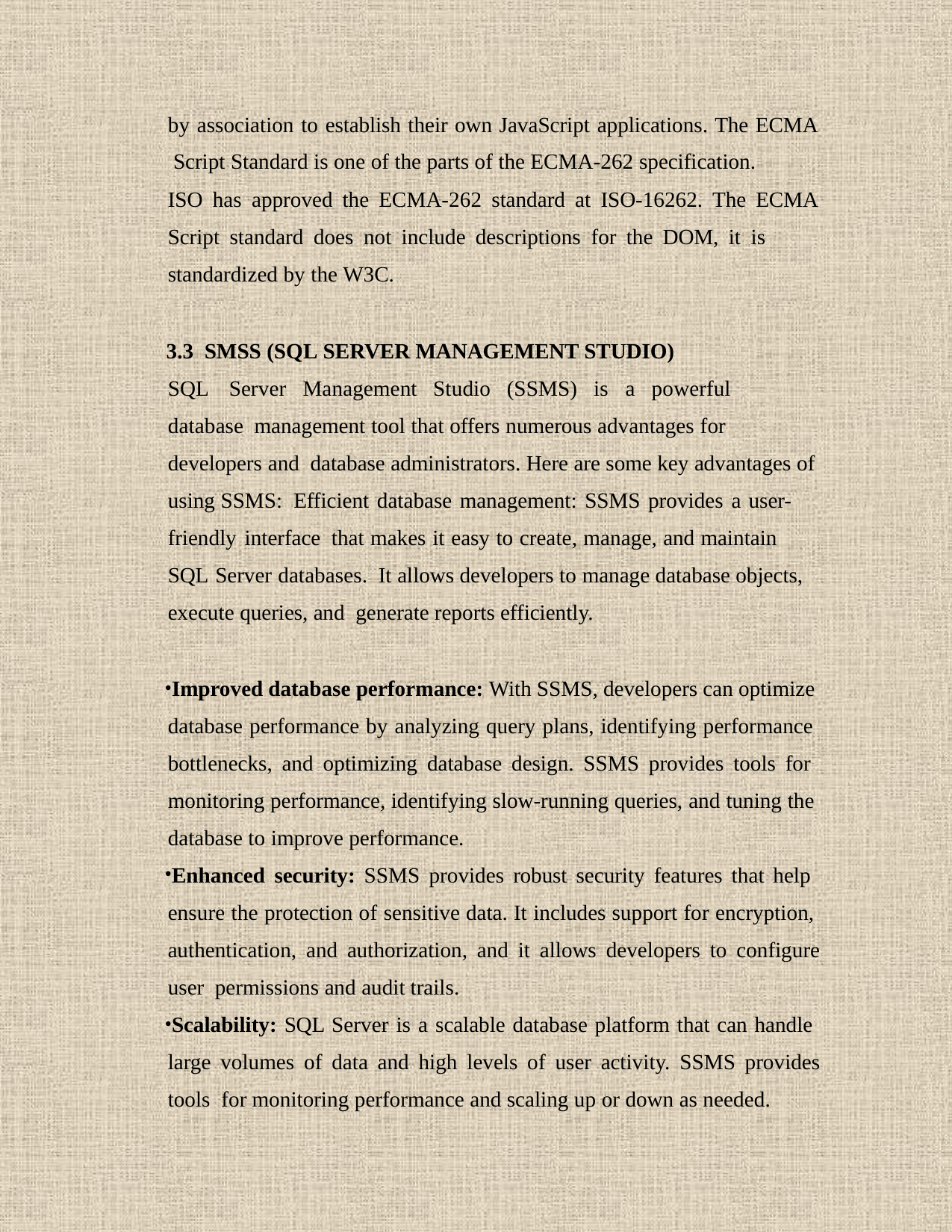

by association to establish their own JavaScript applications. The ECMA  Script Standard is one of the parts of the ECMA-262 specification.
ISO has approved the ECMA-262 standard at ISO-16262. The ECMA
Script standard does not include descriptions for the DOM, it is  standardized by the W3C.

3.3 SMSS (SQL SERVER MANAGEMENT STUDIO)
SQL	Server	Management	Studio	(SSMS)	is	a	powerful	database  management tool that offers numerous advantages for developers and  database administrators. Here are some key advantages of using SSMS:  Efficient database management: SSMS provides a user-friendly interface  that makes it easy to create, manage, and maintain SQL Server databases.  It allows developers to manage database objects, execute queries, and  generate reports efficiently.

Improved database performance: With SSMS, developers can optimize  database performance by analyzing query plans, identifying performance  bottlenecks, and optimizing database design. SSMS provides tools for  monitoring performance, identifying slow-running queries, and tuning the  database to improve performance.
Enhanced security: SSMS provides robust security features that help  ensure the protection of sensitive data. It includes support for encryption,  authentication, and authorization, and it allows developers to configure user  permissions and audit trails.
Scalability: SQL Server is a scalable database platform that can handle  large volumes of data and high levels of user activity. SSMS provides tools  for monitoring performance and scaling up or down as needed.